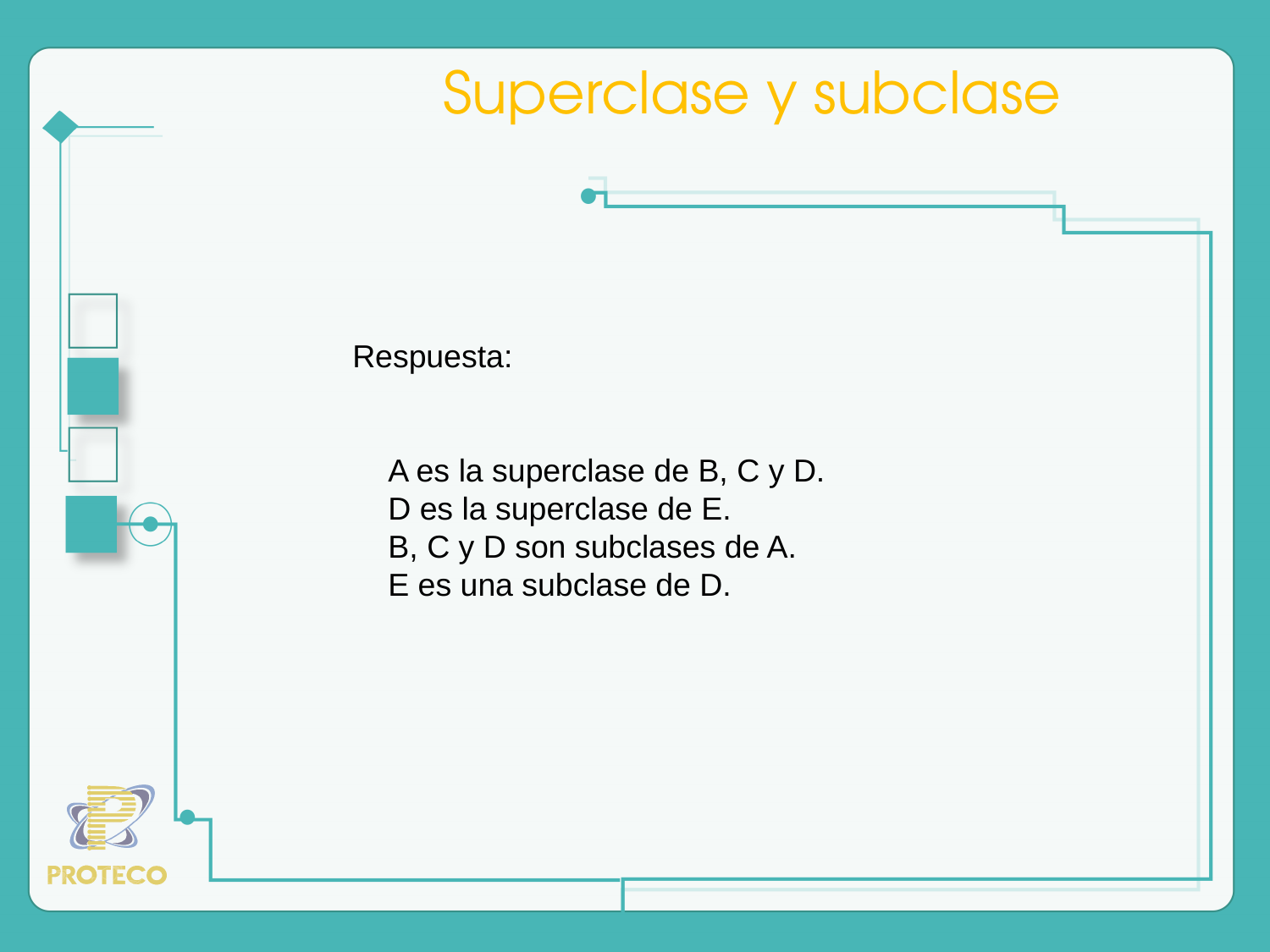

Superclase y subclase
Respuesta:

    A es la superclase de B, C y D.
    D es la superclase de E.
    B, C y D son subclases de A.
    E es una subclase de D.